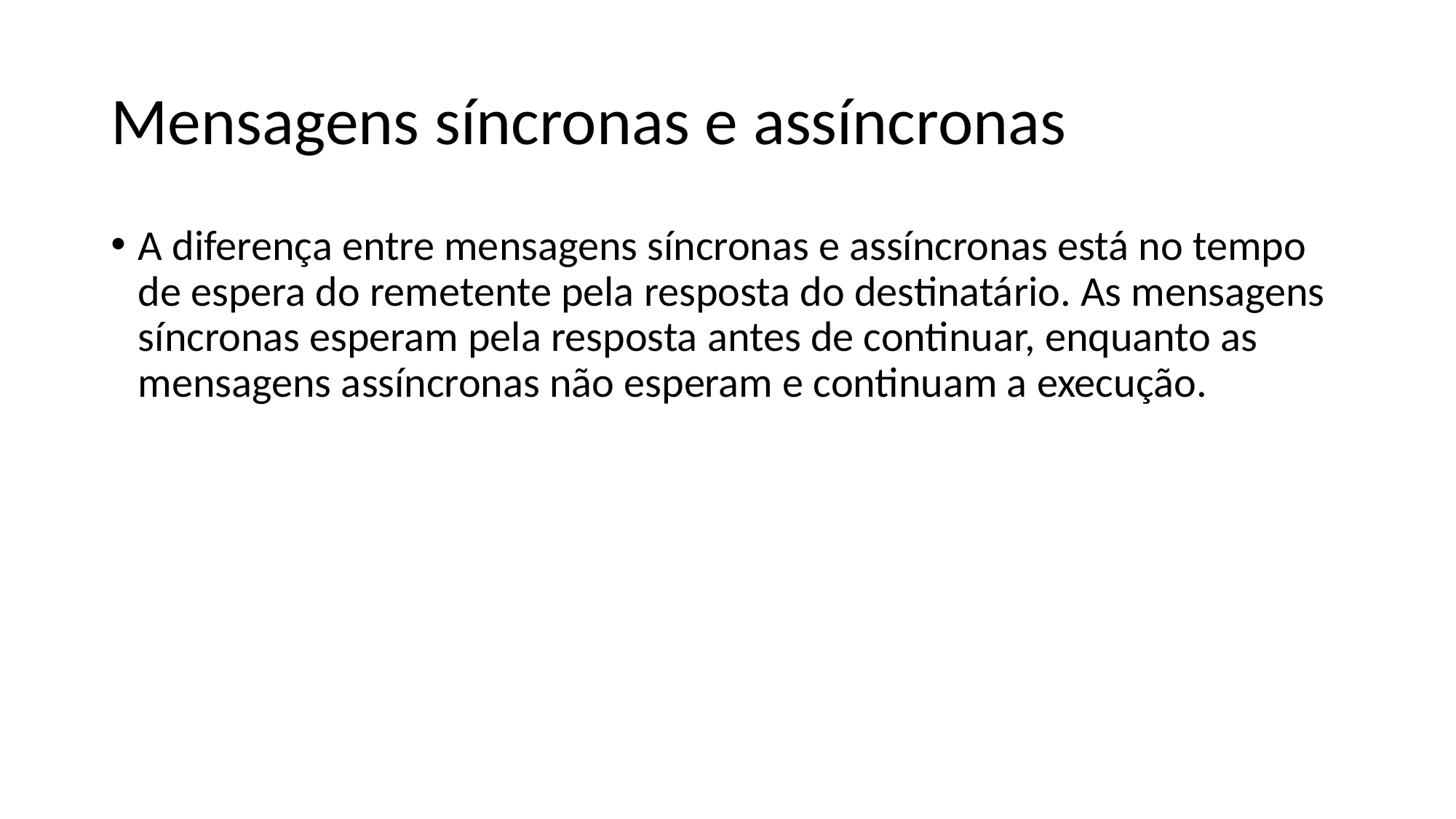

# Mensagens síncronas e assíncronas
A diferença entre mensagens síncronas e assíncronas está no tempo de espera do remetente pela resposta do destinatário. As mensagens síncronas esperam pela resposta antes de continuar, enquanto as mensagens assíncronas não esperam e continuam a execução.